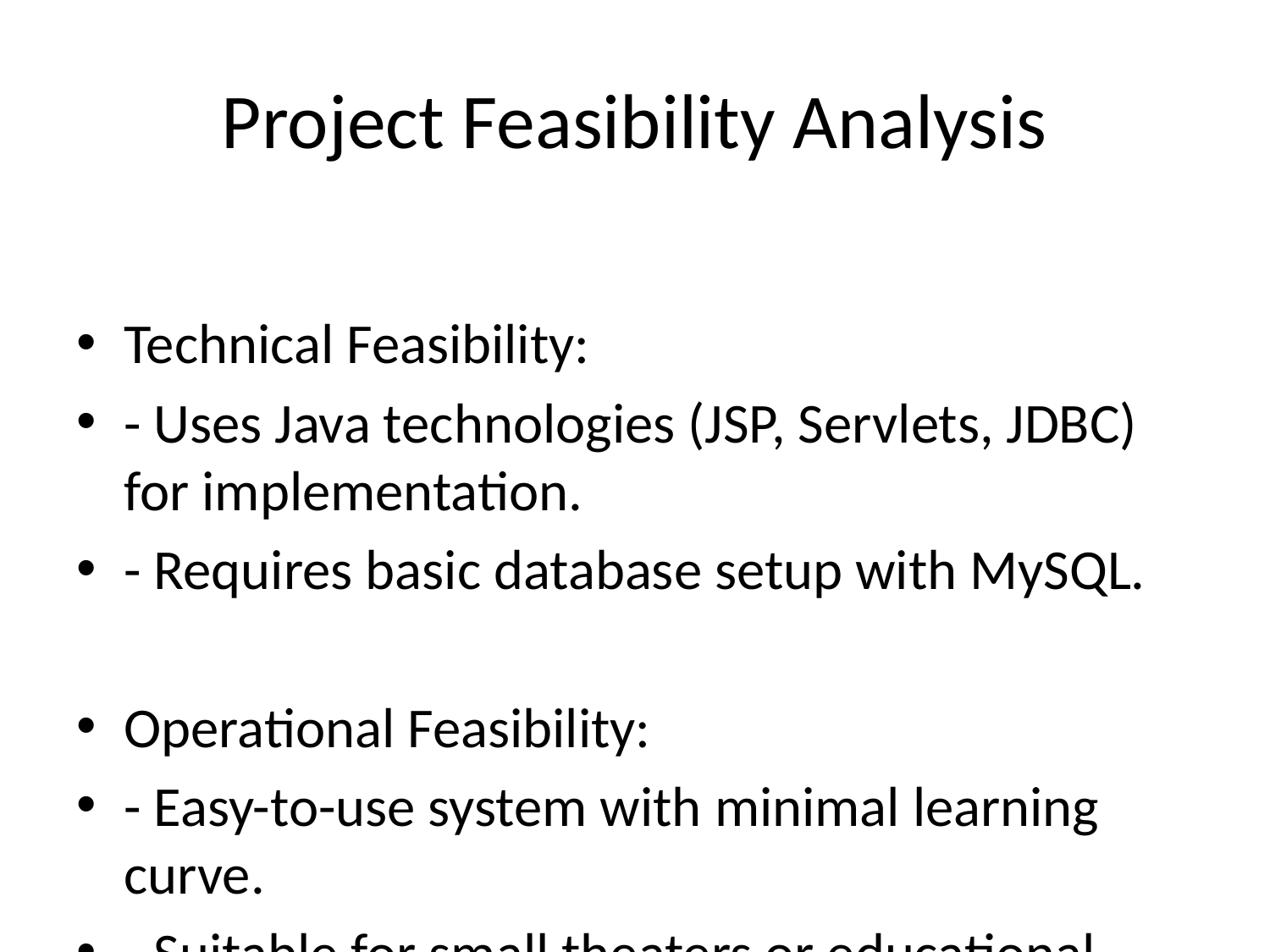

# Project Feasibility Analysis

Technical Feasibility:
- Uses Java technologies (JSP, Servlets, JDBC) for implementation.
- Requires basic database setup with MySQL.

Operational Feasibility:
- Easy-to-use system with minimal learning curve.
- Suitable for small theaters or educational purposes.

Economic Feasibility:
- No advanced tools or expensive resources required.
- Ideal for college-level projects.